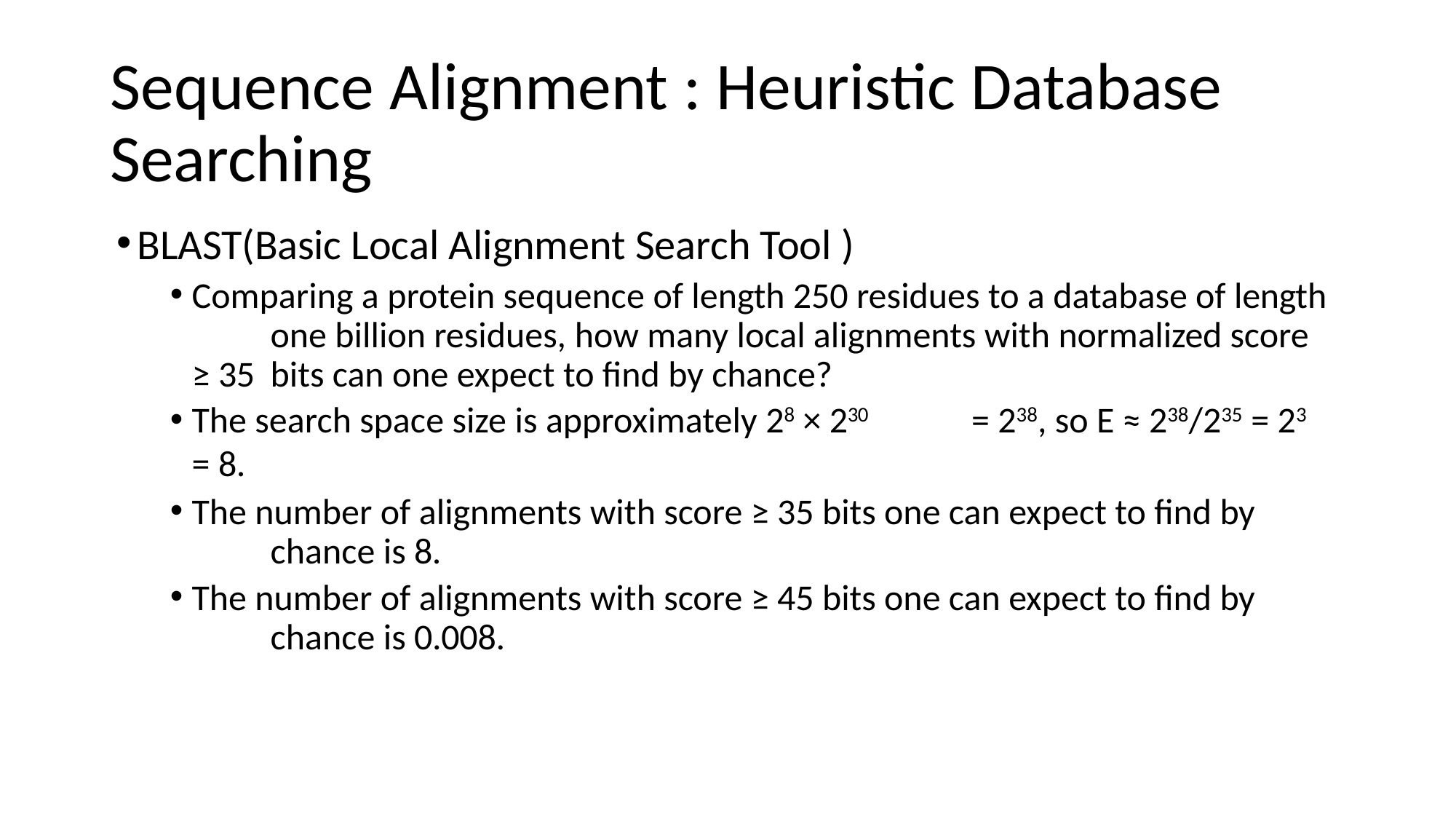

# Sequence Alignment : Heuristic Database Searching
BLAST(Basic Local Alignment Search Tool )
Comparing a protein sequence of length 250 residues to a database of length 	one billion residues, how many local alignments with normalized score ≥ 35 	bits can one expect to find by chance?
The search space size is approximately 28 × 230	= 238, so E ≈ 238/235 = 23 = 8.
The number of alignments with score ≥ 35 bits one can expect to find by 	chance is 8.
The number of alignments with score ≥ 45 bits one can expect to find by 	chance is 0.008.